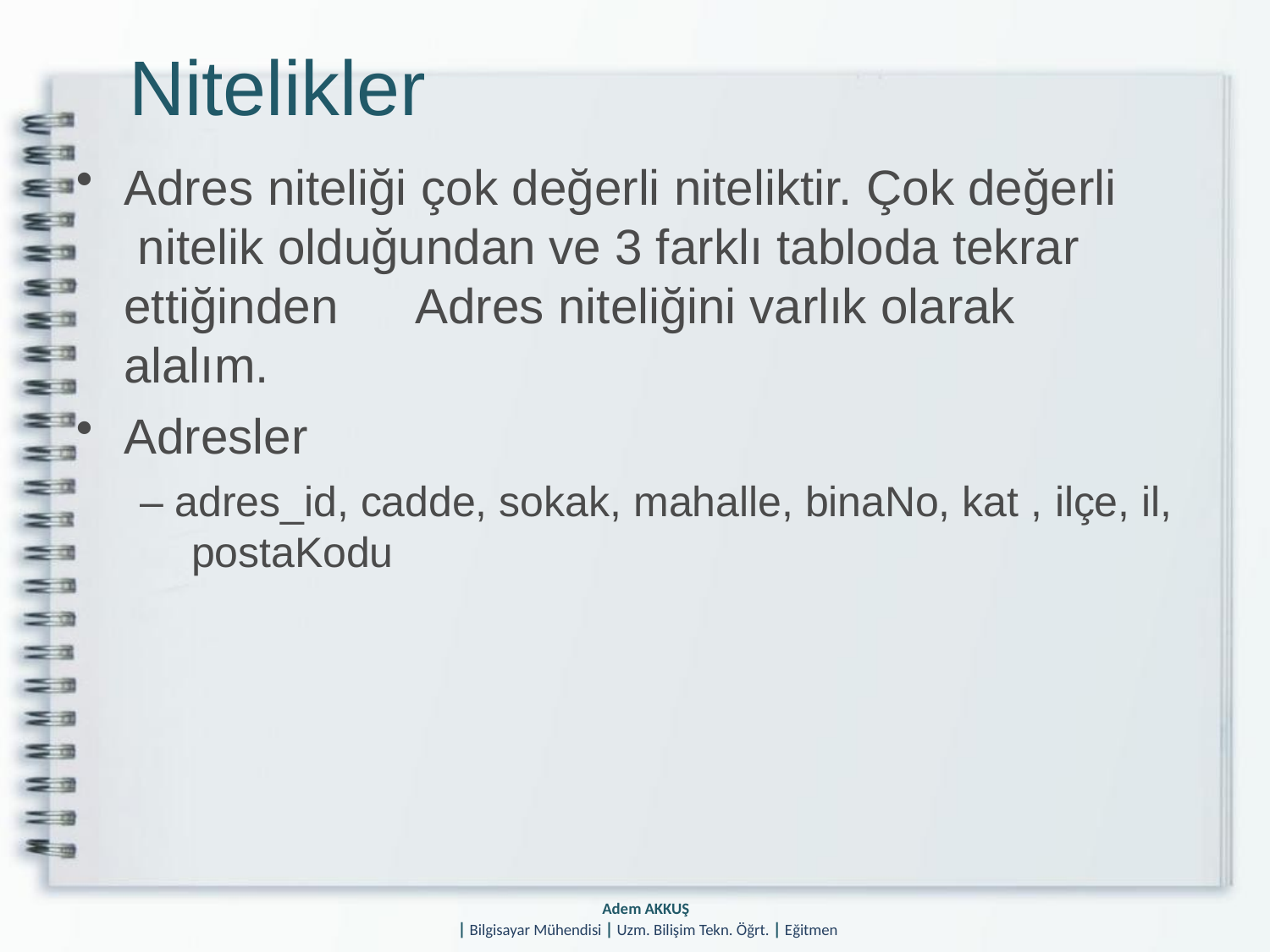

# Nitelikler
Adres niteliği çok değerli niteliktir. Çok değerli  nitelik olduğundan ve 3 farklı tabloda tekrar  ettiğinden	Adres niteliğini varlık olarak alalım.
Adresler
– adres_id, cadde, sokak, mahalle, binaNo, kat , ilçe, il,  postaKodu
Adem AKKUŞ
| Bilgisayar Mühendisi | Uzm. Bilişim Tekn. Öğrt. | Eğitmen